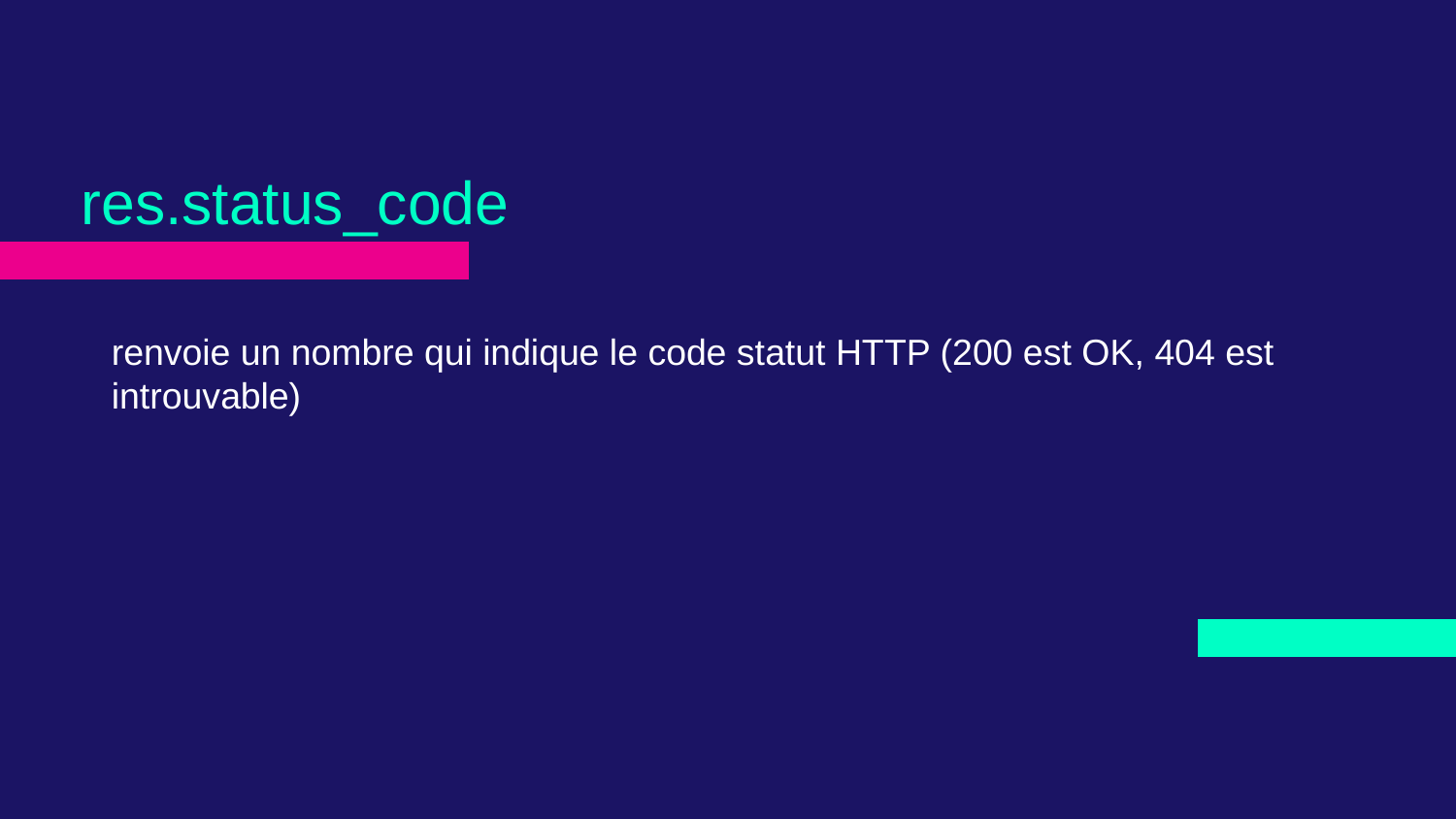

# res.status_code
renvoie un nombre qui indique le code statut HTTP (200 est OK, 404 est introuvable)